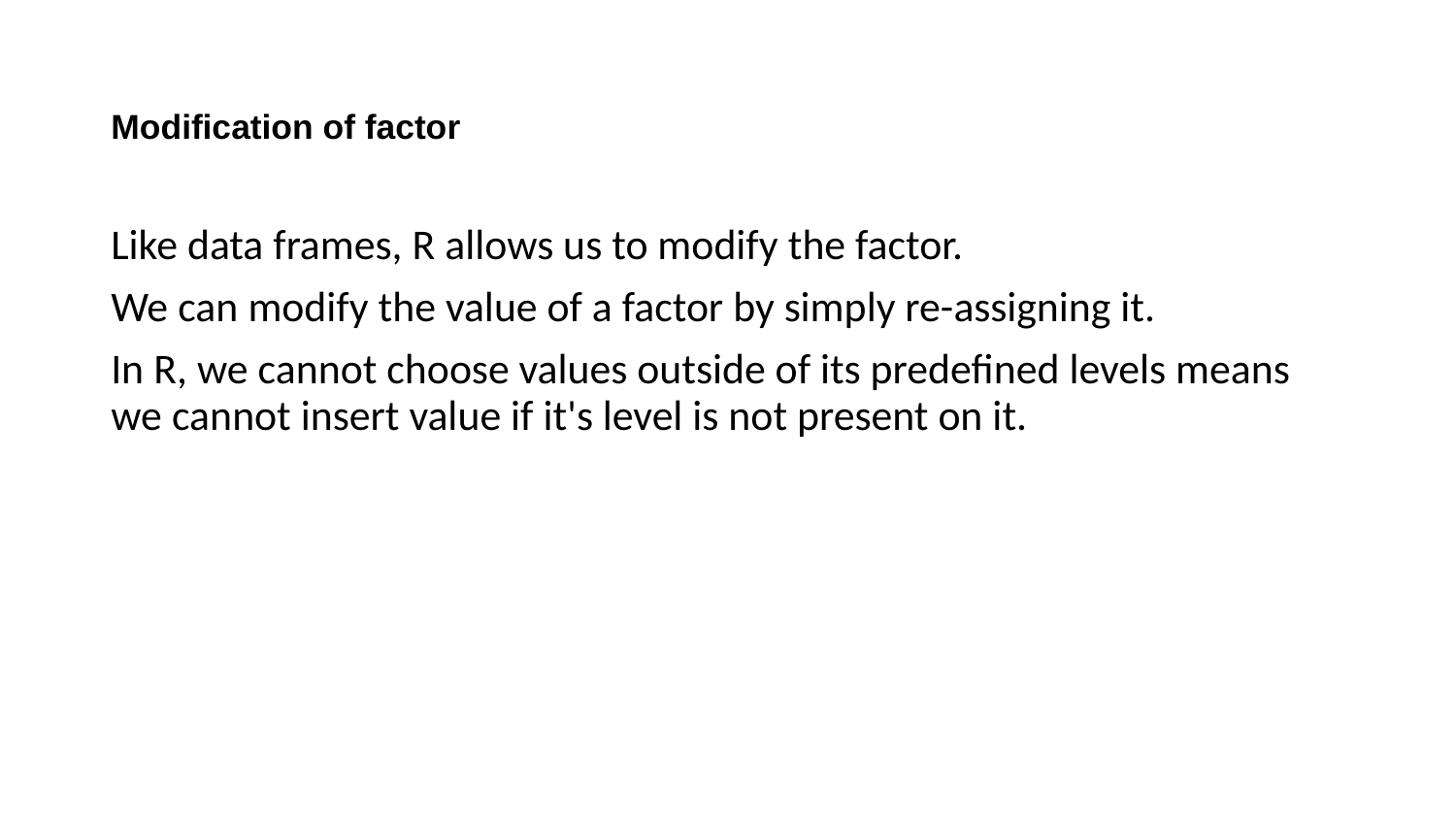

# Modification of factor
Like data frames, R allows us to modify the factor.
We can modify the value of a factor by simply re-assigning it.
In R, we cannot choose values outside of its predefined levels means we cannot insert value if it's level is not present on it.